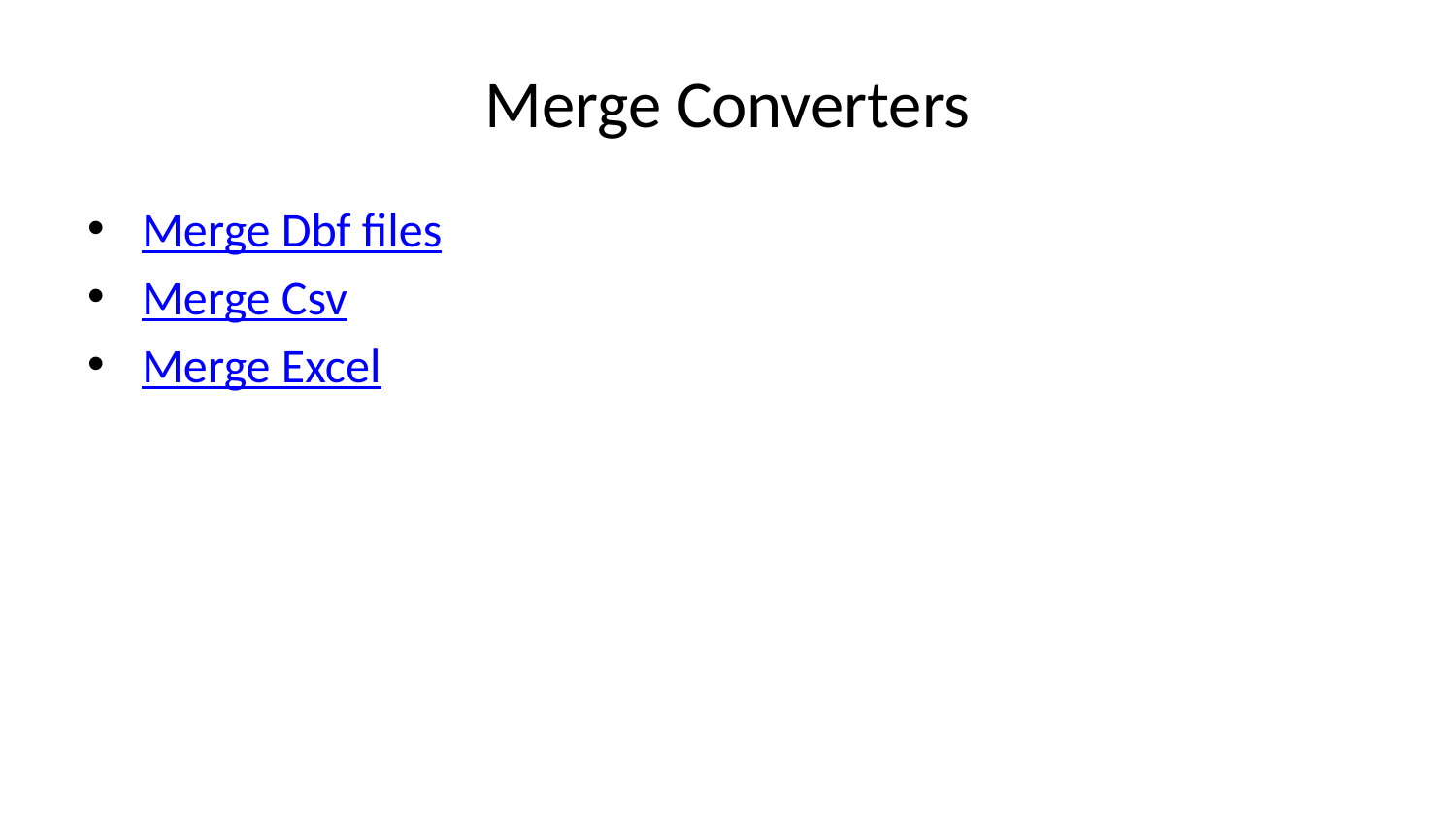

# Merge Converters
Merge Dbf files
Merge Csv
Merge Excel